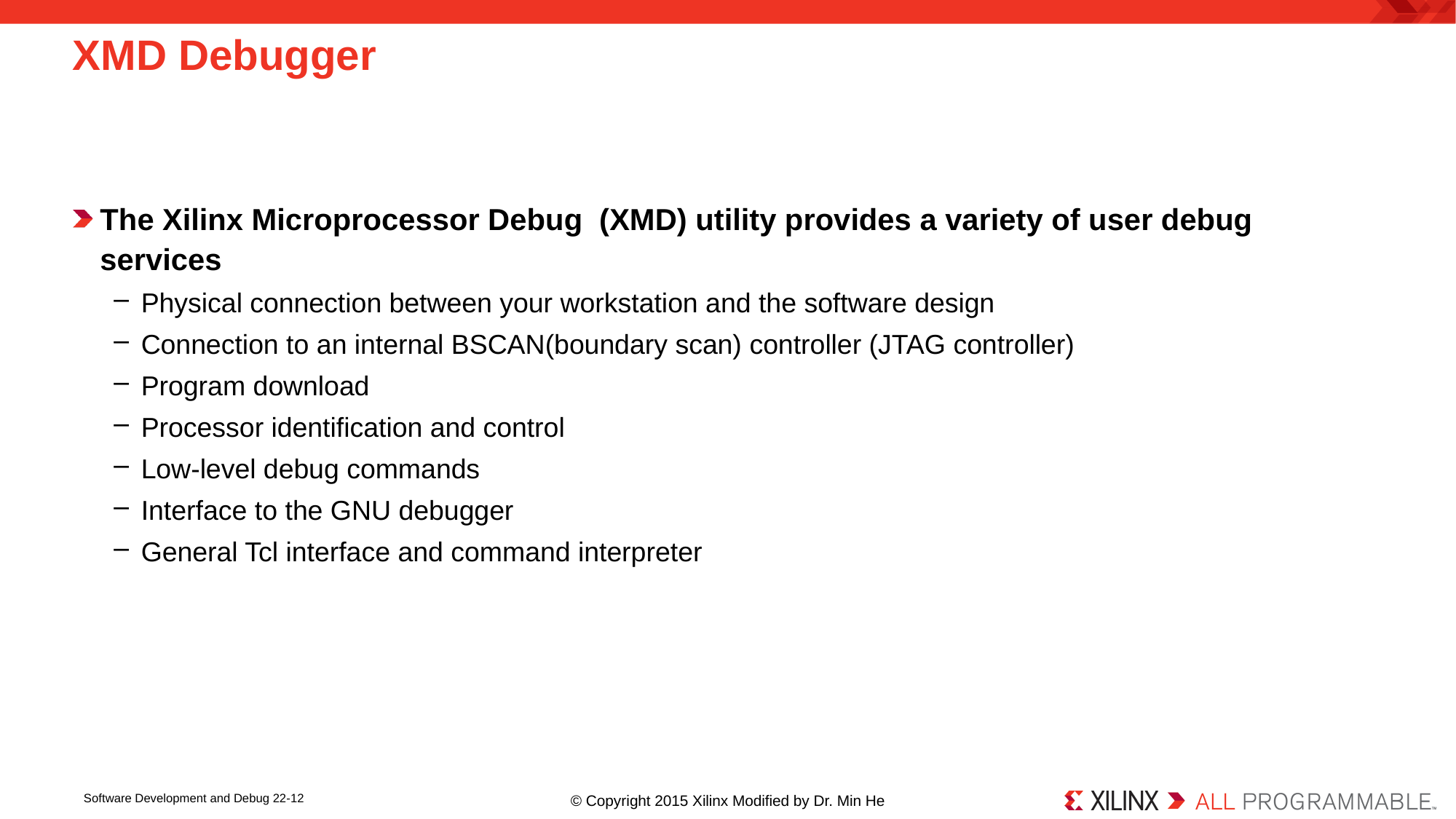

# XMD Debugger
The Xilinx Microprocessor Debug  (XMD) utility provides a variety of user debug services
Physical connection between your workstation and the software design
Connection to an internal BSCAN(boundary scan) controller (JTAG controller)
Program download
Processor identification and control
Low-level debug commands
Interface to the GNU debugger
General Tcl interface and command interpreter

Software Development and Debug 22-12
© Copyright 2015 Xilinx Modified by Dr. Min He